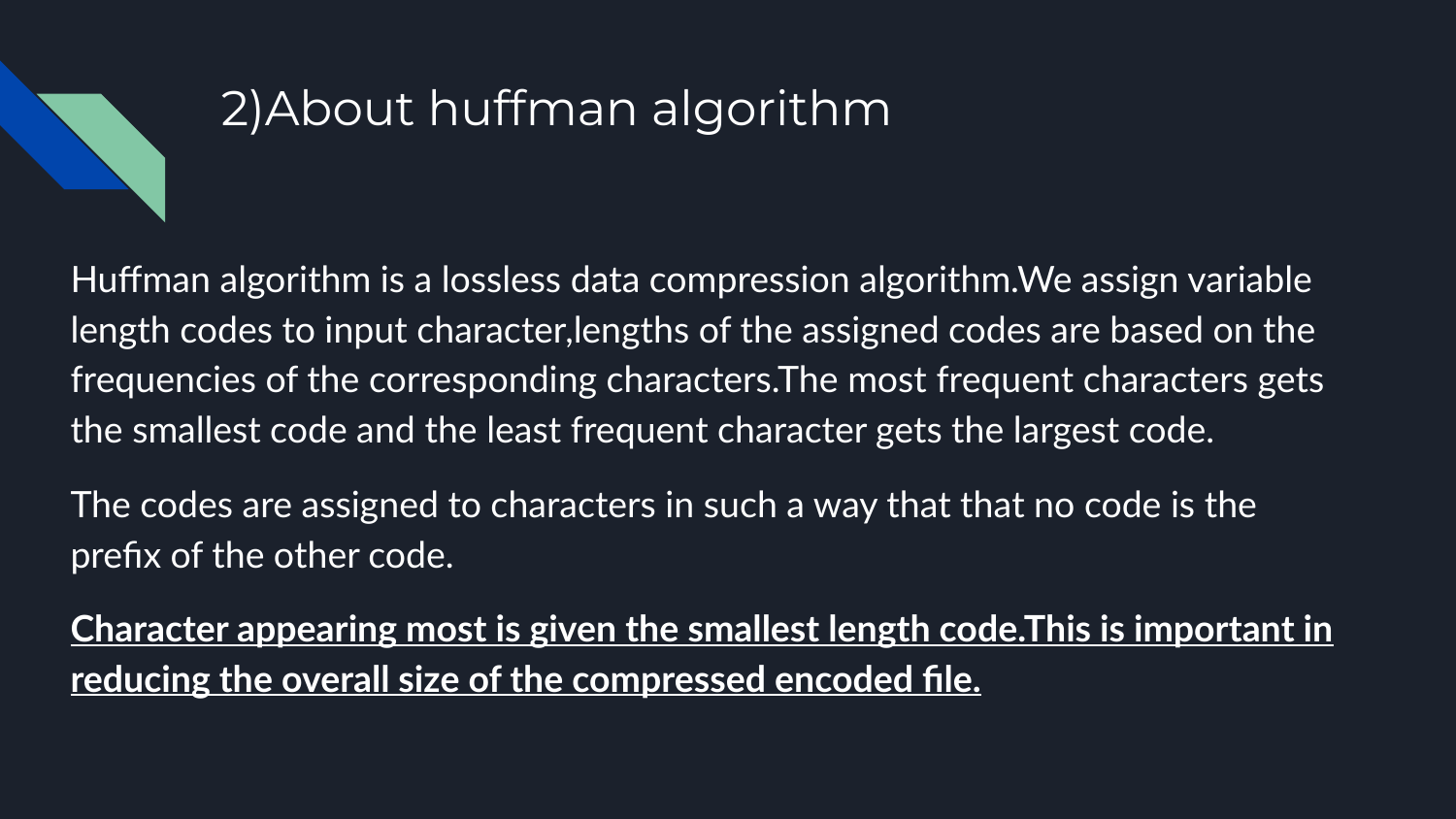

# 2)About huffman algorithm
Huffman algorithm is a lossless data compression algorithm.We assign variable length codes to input character,lengths of the assigned codes are based on the frequencies of the corresponding characters.The most frequent characters gets the smallest code and the least frequent character gets the largest code.
The codes are assigned to characters in such a way that that no code is the prefix of the other code.
Character appearing most is given the smallest length code.This is important in reducing the overall size of the compressed encoded file.